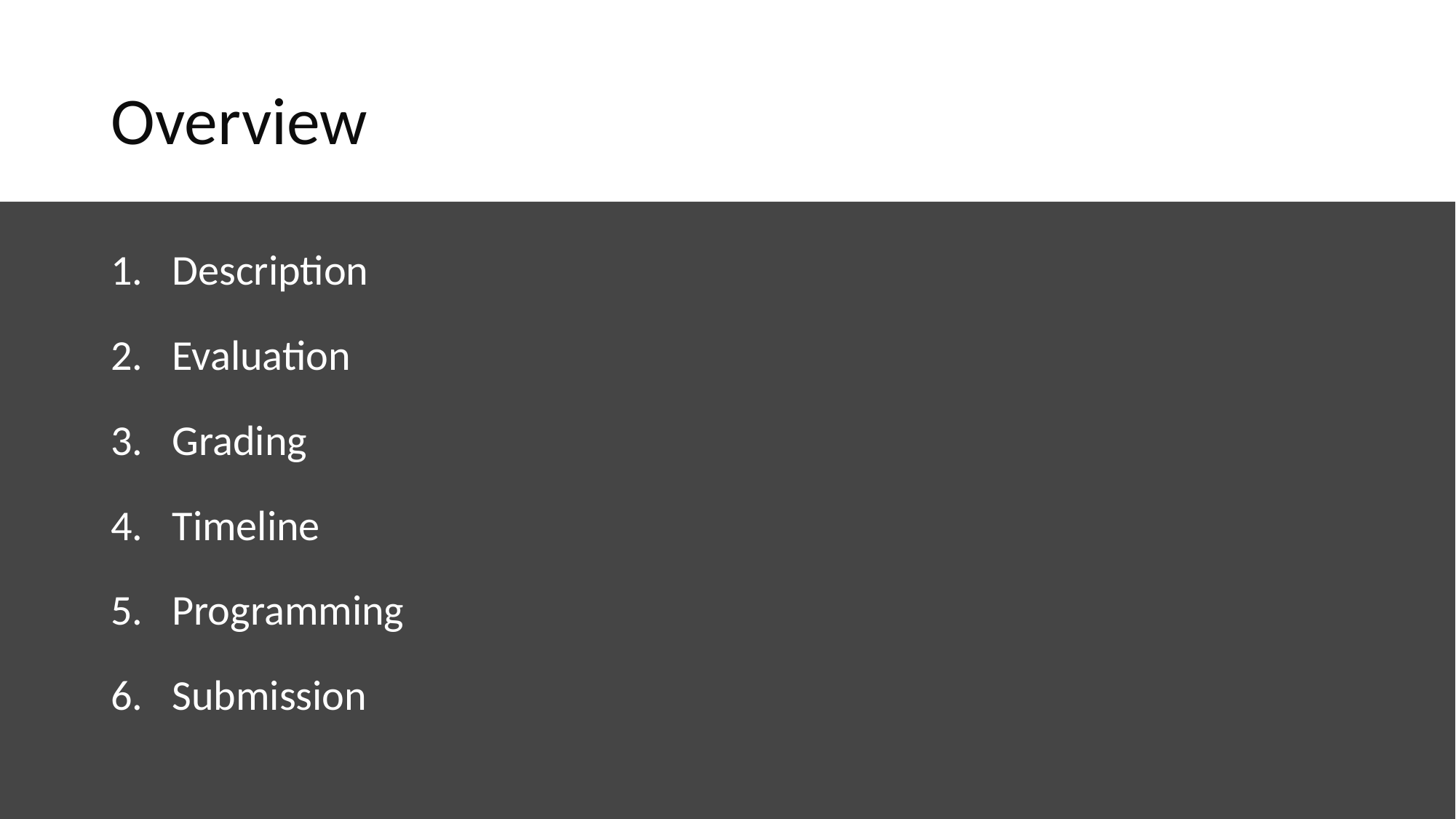

# Overview

Description

Evaluation

Grading

Timeline

Programming

Submission